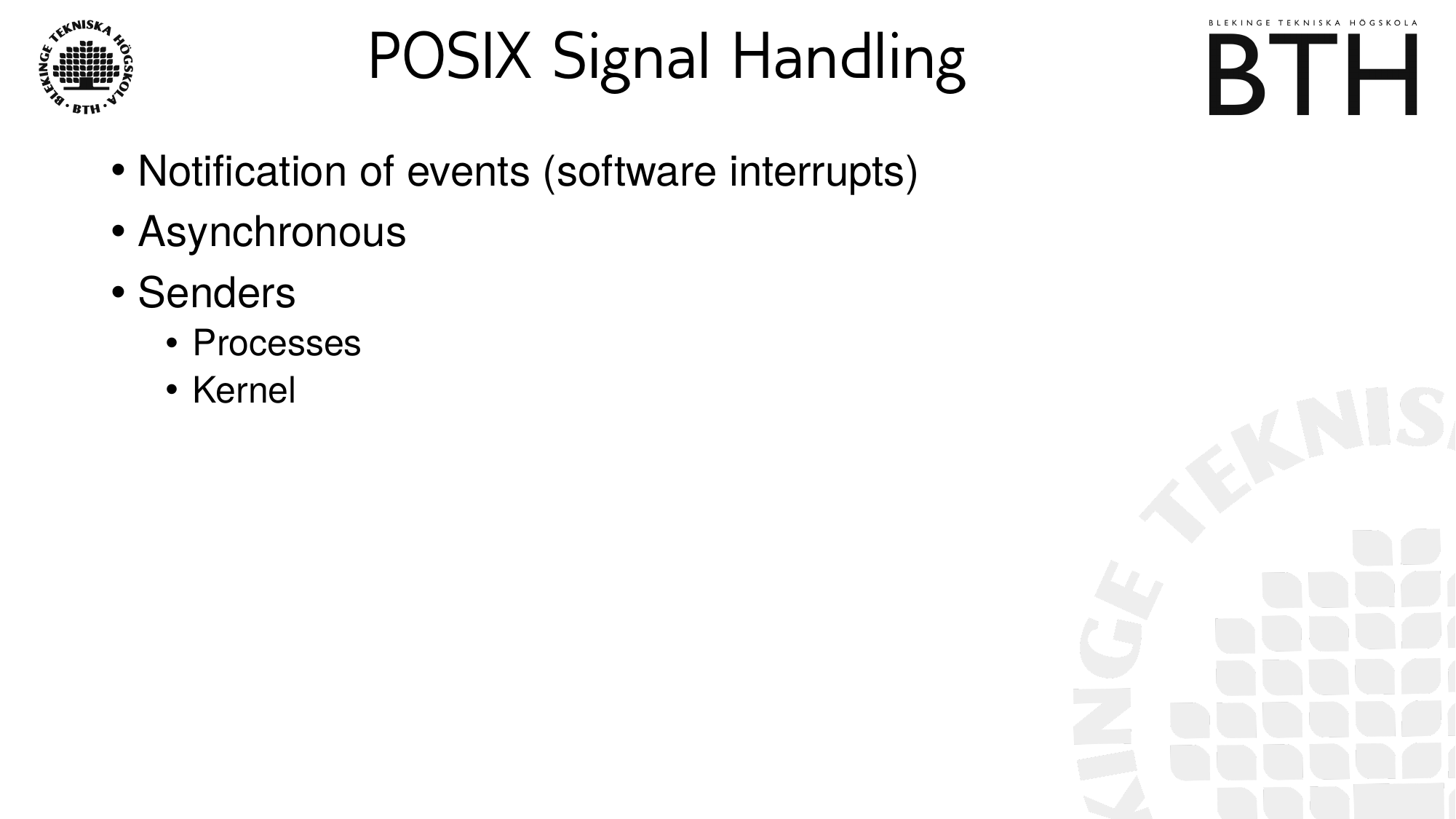

# POSIX Signal Handling
Notification of events (software interrupts)
Asynchronous
Senders
Processes
Kernel